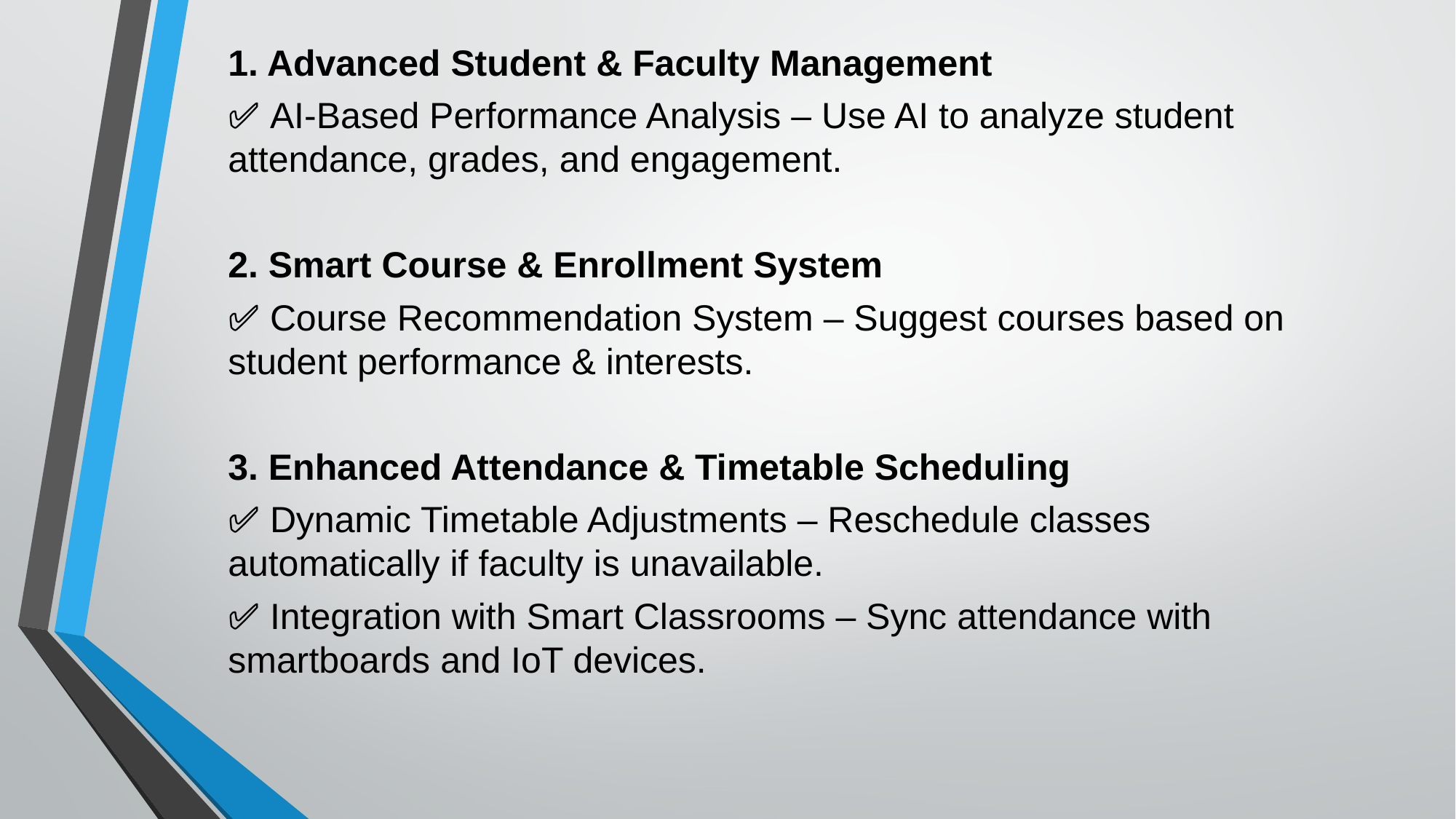

1. Advanced Student & Faculty Management
✅ AI-Based Performance Analysis – Use AI to analyze student attendance, grades, and engagement.

2. Smart Course & Enrollment System
✅ Course Recommendation System – Suggest courses based on student performance & interests.

3. Enhanced Attendance & Timetable Scheduling
✅ Dynamic Timetable Adjustments – Reschedule classes automatically if faculty is unavailable.
✅ Integration with Smart Classrooms – Sync attendance with smartboards and IoT devices.